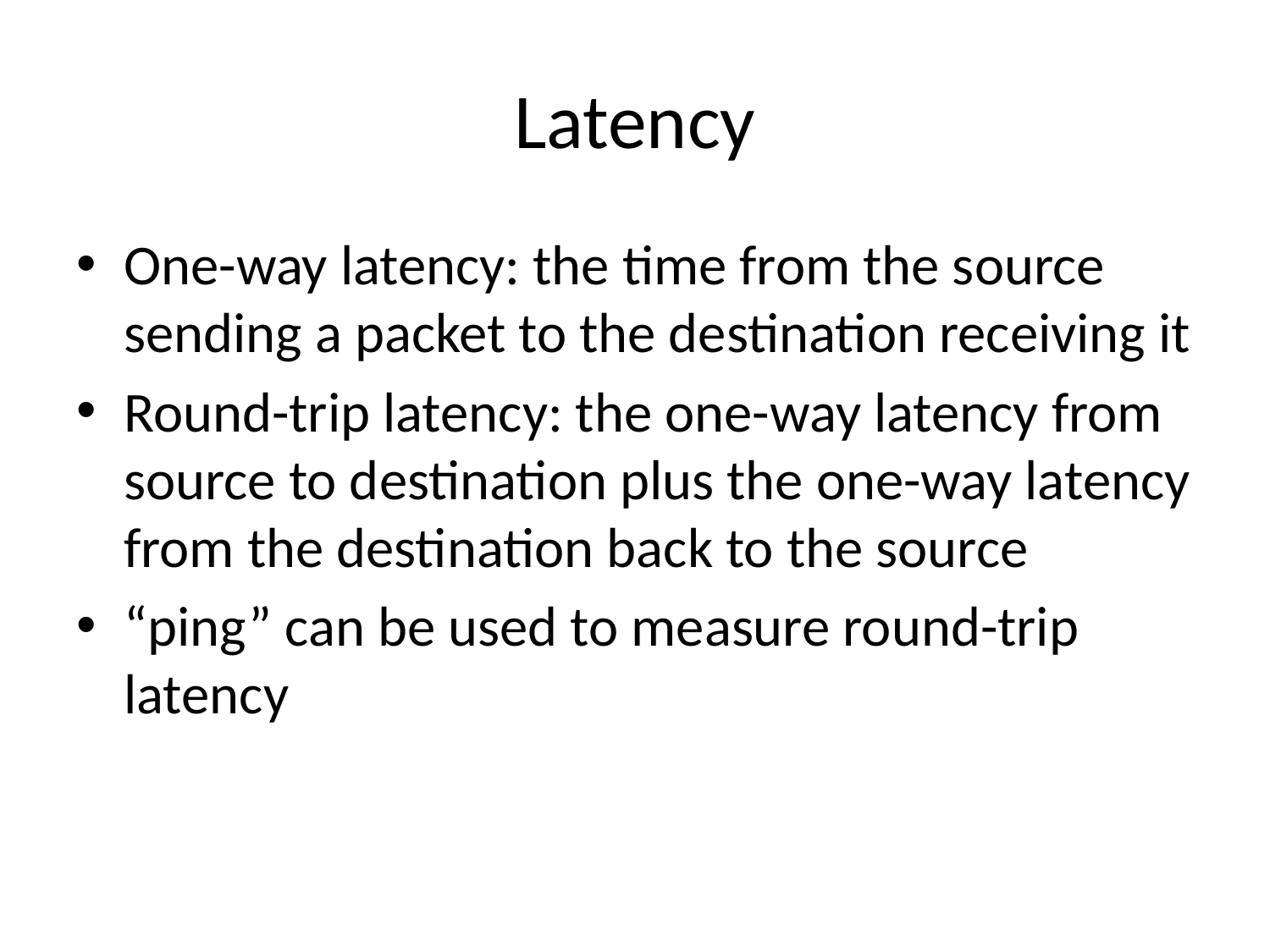

# Latency
One-way latency: the time from the source sending a packet to the destination receiving it
Round-trip latency: the one-way latency from source to destination plus the one-way latency from the destination back to the source
“ping” can be used to measure round-trip latency